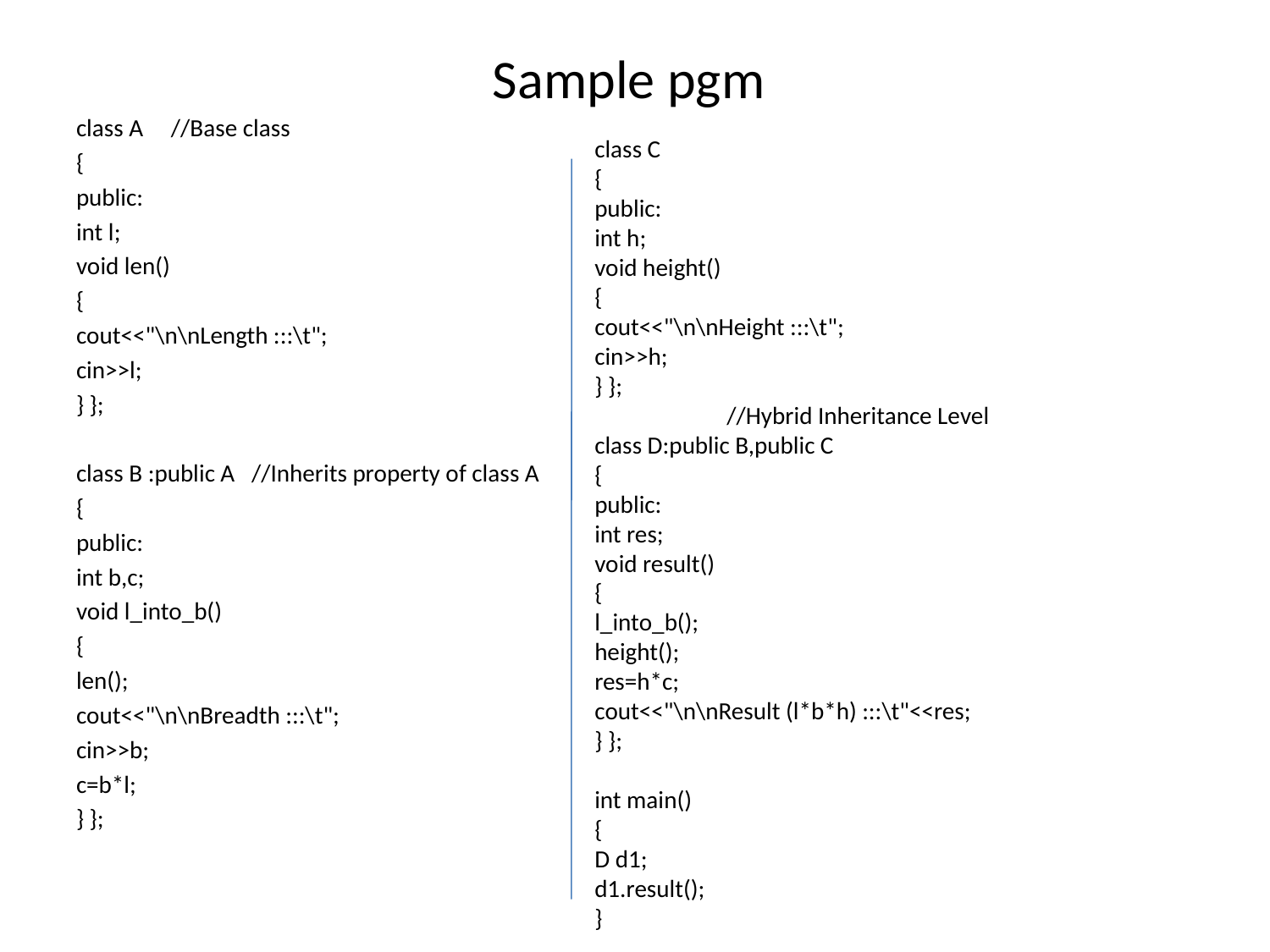

# Sample pgm
class A     //Base class
{
public:
int l;
void len()
{
cout<<"\n\nLength :::\t";
cin>>l;
} };

class B :public A   //Inherits property of class A
{
public:
int b,c;
void l_into_b()
{
len();
cout<<"\n\nBreadth :::\t";
cin>>b;
c=b*l;
} };

class C
{
public:
int h;
void height()
{
cout<<"\n\nHeight :::\t";
cin>>h;
} };
                        //Hybrid Inheritance Level
class D:public B,public C
{
public:
int res;
void result()
{
l_into_b();
height();
res=h*c;
cout<<"\n\nResult (l*b*h) :::\t"<<res;
} };

int main()
{
D d1;
d1.result();
}